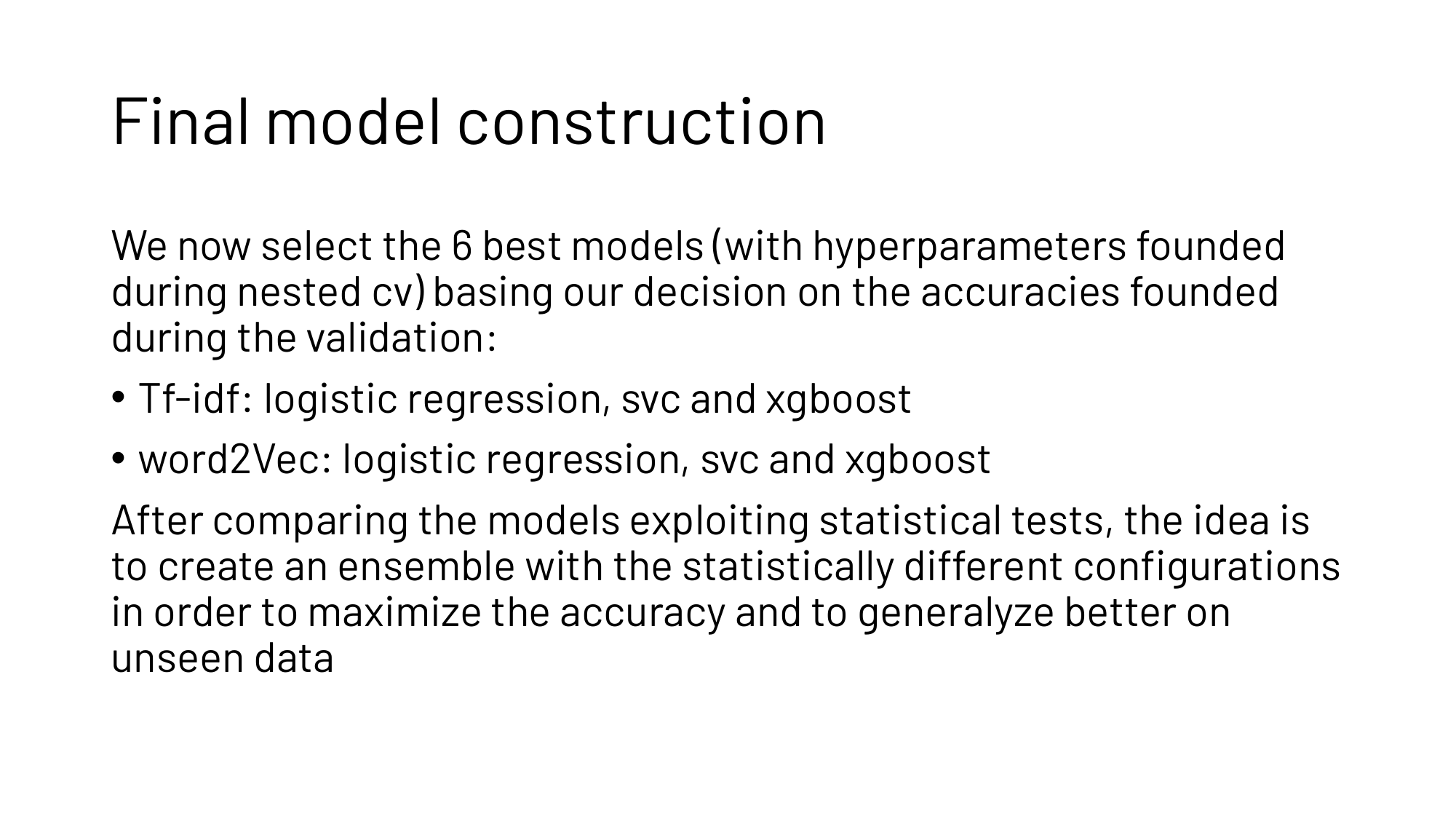

# Final model construction
We now select the 6 best models (with hyperparameters founded during nested cv) basing our decision on the accuracies founded during the validation:
Tf-idf: logistic regression, svc and xgboost
word2Vec: logistic regression, svc and xgboost
After comparing the models exploiting statistical tests, the idea is to create an ensemble with the statistically different configurations in order to maximize the accuracy and to generalyze better on unseen data